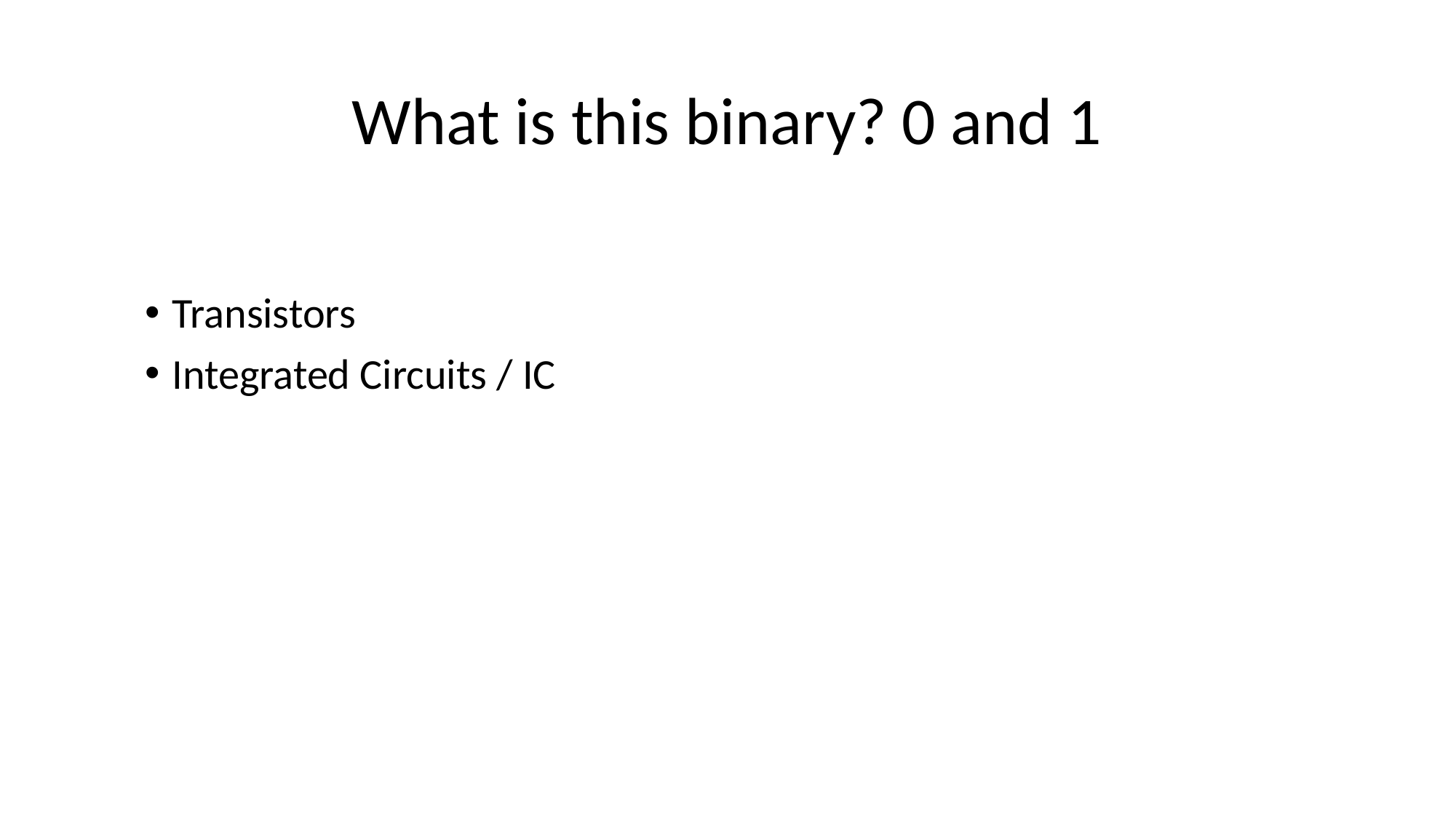

# What is this binary? 0 and 1
Transistors
Integrated Circuits / IC